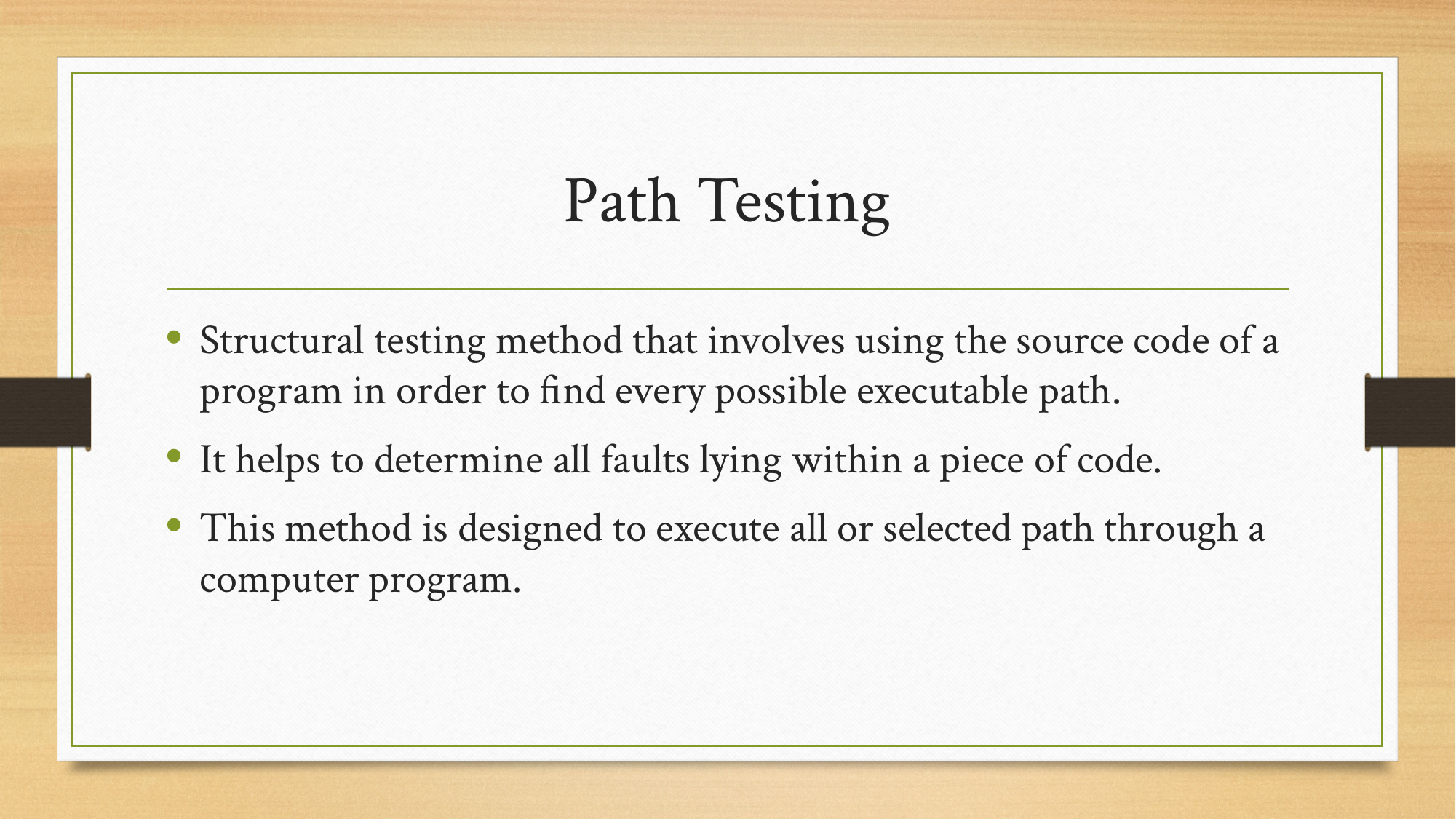

# Path Testing
Structural testing method that involves using the source code of a program in order to find every possible executable path.
It helps to determine all faults lying within a piece of code.
This method is designed to execute all or selected path through a computer program.